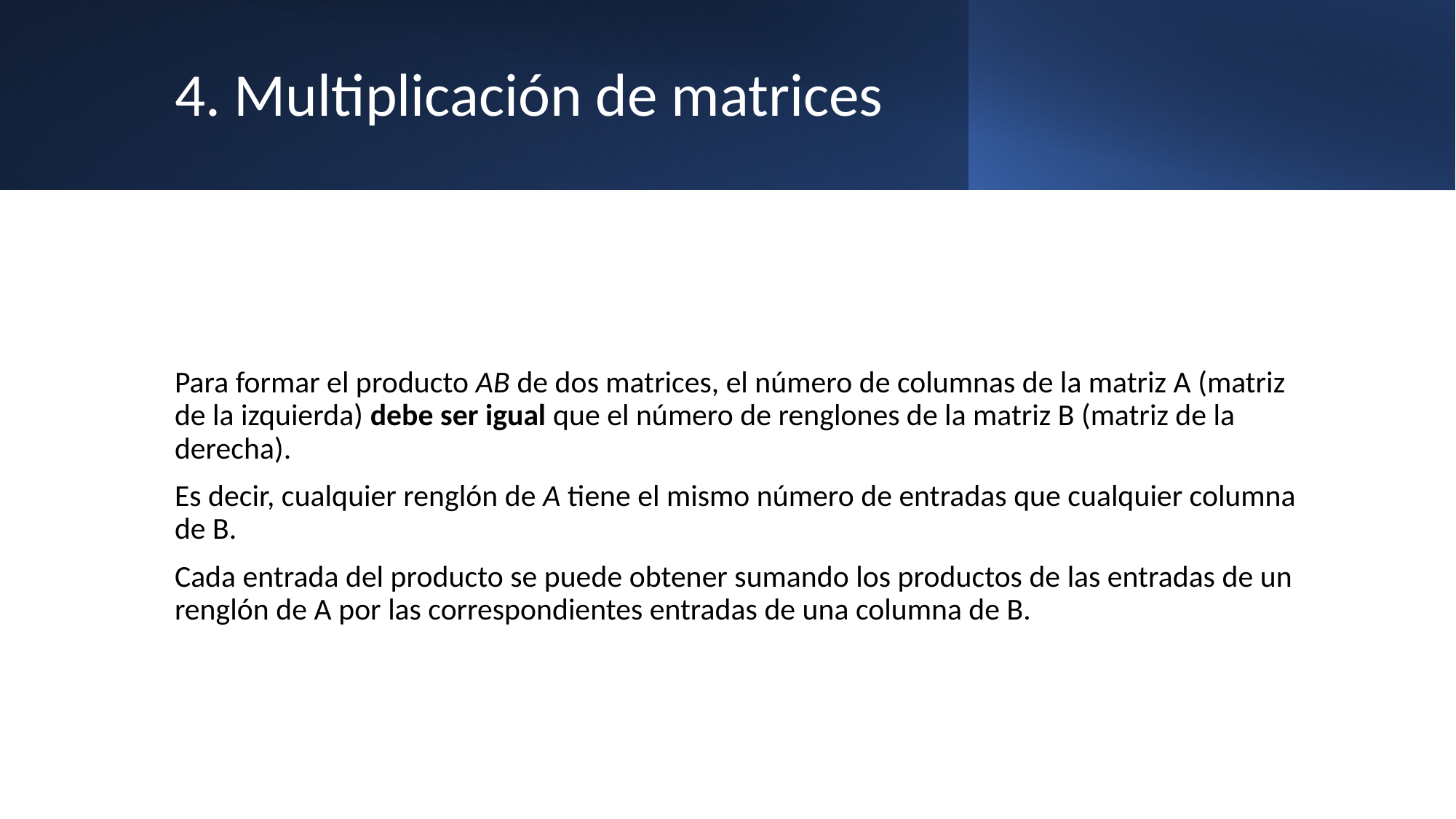

# 4. Multiplicación de matrices
Para formar el producto AB de dos matrices, el número de columnas de la matriz A (matriz de la izquierda) debe ser igual que el número de renglones de la matriz B (matriz de la derecha).
Es decir, cualquier renglón de A tiene el mismo número de entradas que cualquier columna de B.
Cada entrada del producto se puede obtener sumando los productos de las entradas de un renglón de A por las correspondientes entradas de una columna de B.